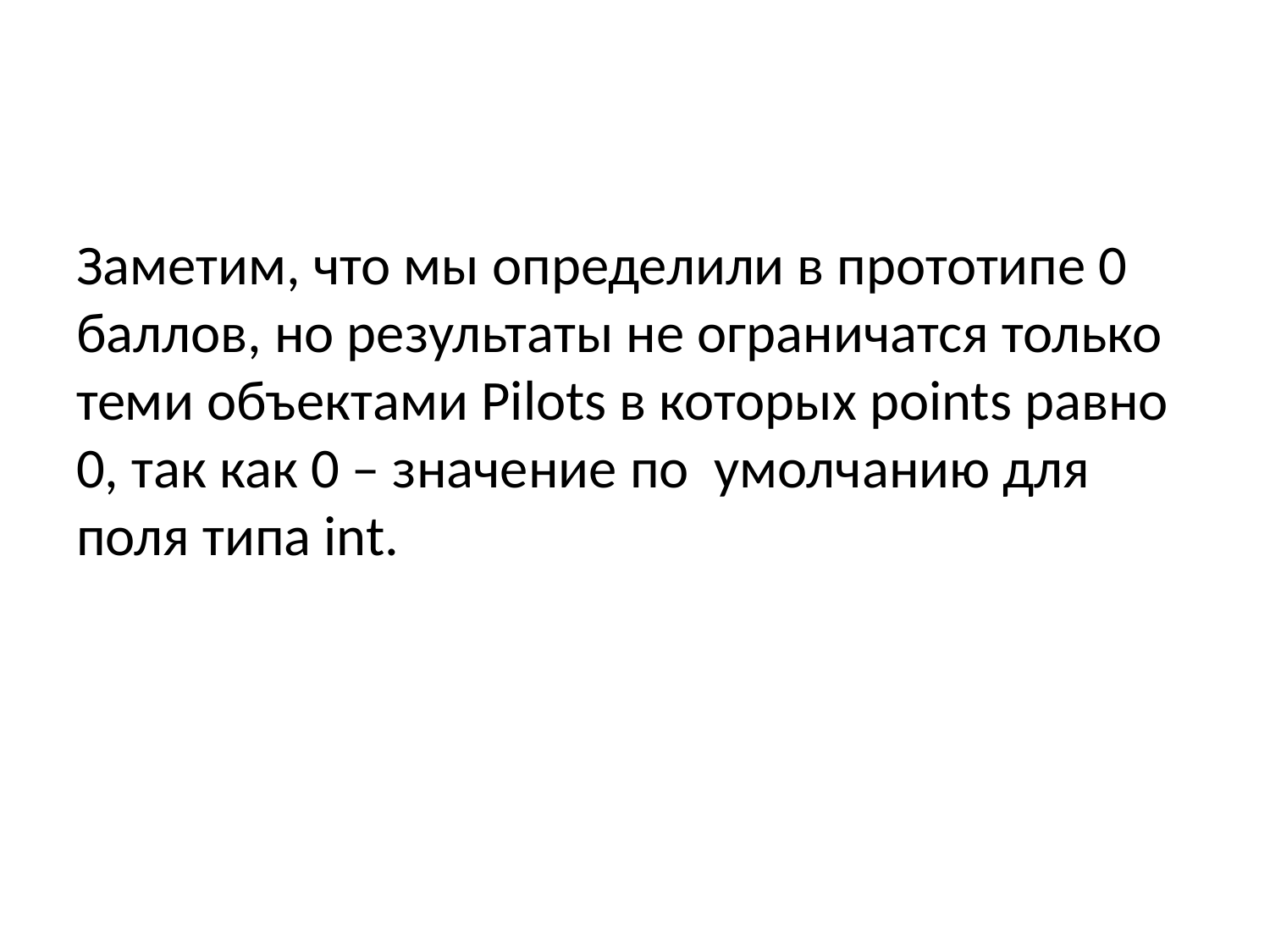

#
Заметим, что мы определили в прототипе 0 баллов, но результаты не ограничатся только теми объектами Pilots в которых points равно 0, так как 0 – значение по  умолчанию для поля типа int.